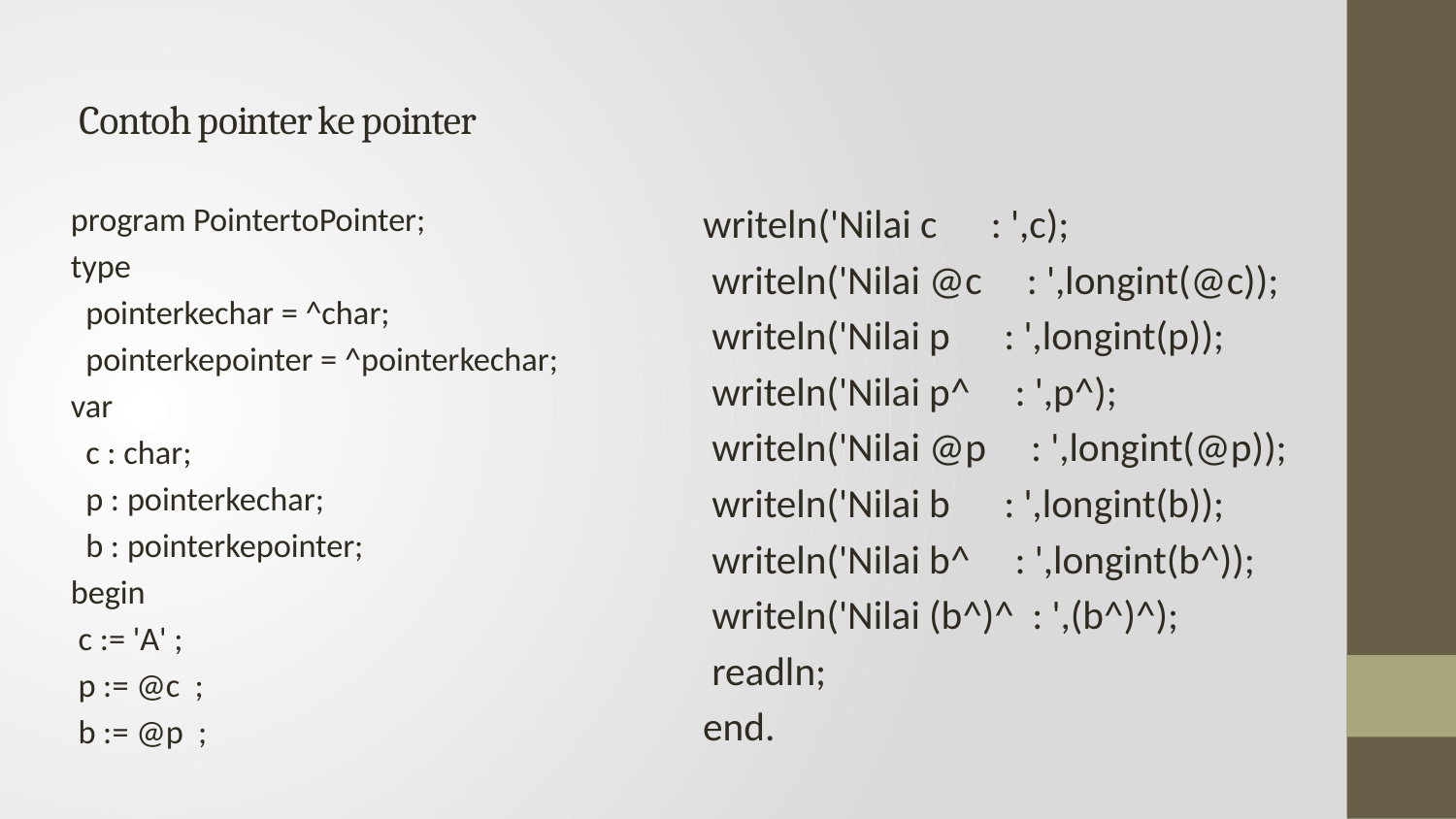

# Contoh pointer ke pointer
program PointertoPointer;
type
  pointerkechar = ^char;
  pointerkepointer = ^pointerkechar;
var
  c : char;
  p : pointerkechar;
  b : pointerkepointer;
begin
 c := 'A' ;
 p := @c  ;
 b := @p  ;
writeln('Nilai c      : ',c);
 writeln('Nilai @c     : ',longint(@c));
 writeln('Nilai p      : ',longint(p));
 writeln('Nilai p^     : ',p^);
 writeln('Nilai @p     : ',longint(@p));
 writeln('Nilai b      : ',longint(b));
 writeln('Nilai b^     : ',longint(b^));
 writeln('Nilai (b^)^  : ',(b^)^);
 readln;
end.